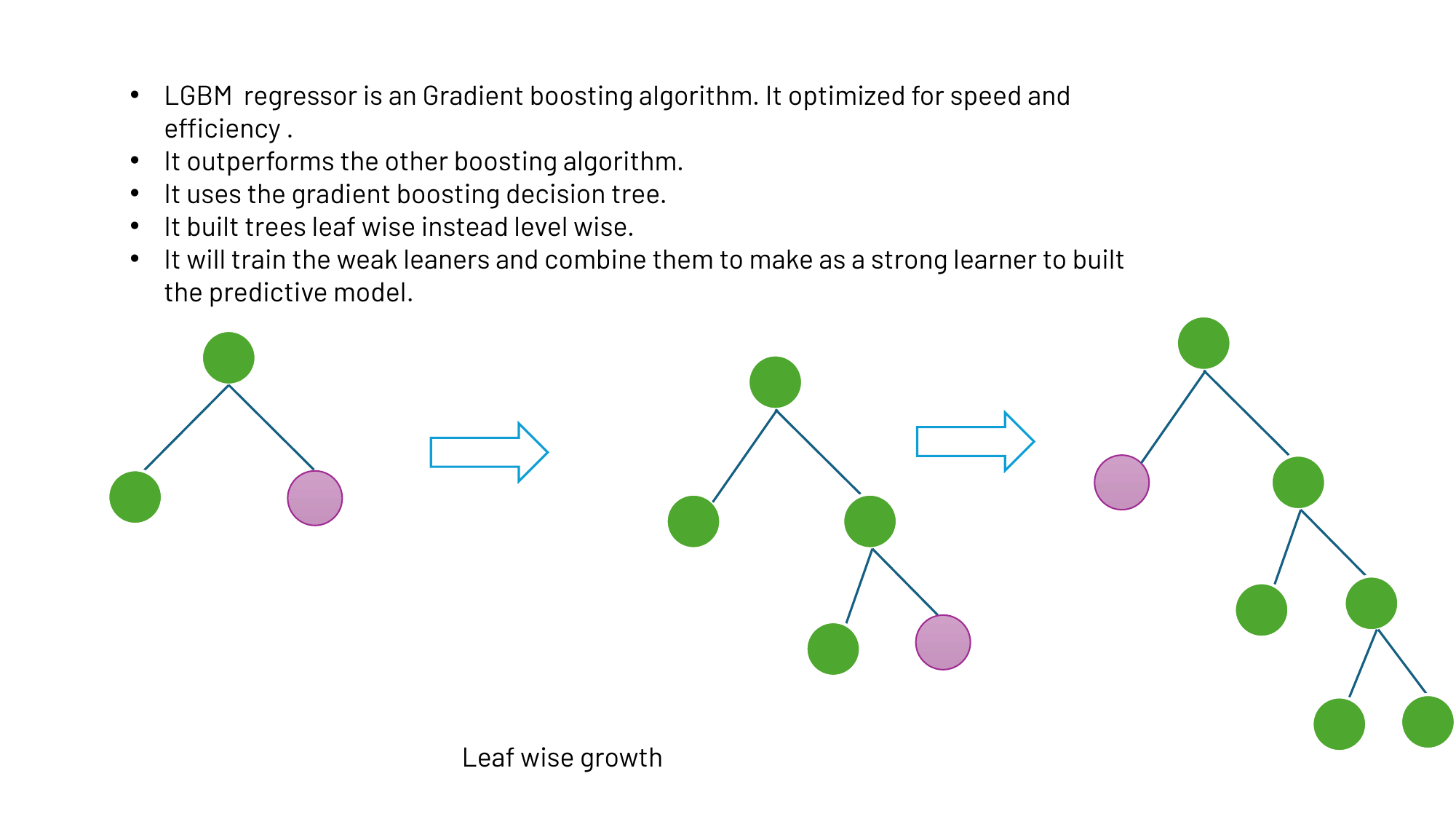

LGBM  regressor is an Gradient boosting algorithm. It optimized for speed and efficiency .
It outperforms the other boosting algorithm.
It uses the gradient boosting decision tree.
It built trees leaf wise instead level wise.
It will train the weak leaners and combine them to make as a strong learner to built the predictive model.

Leaf wise growth